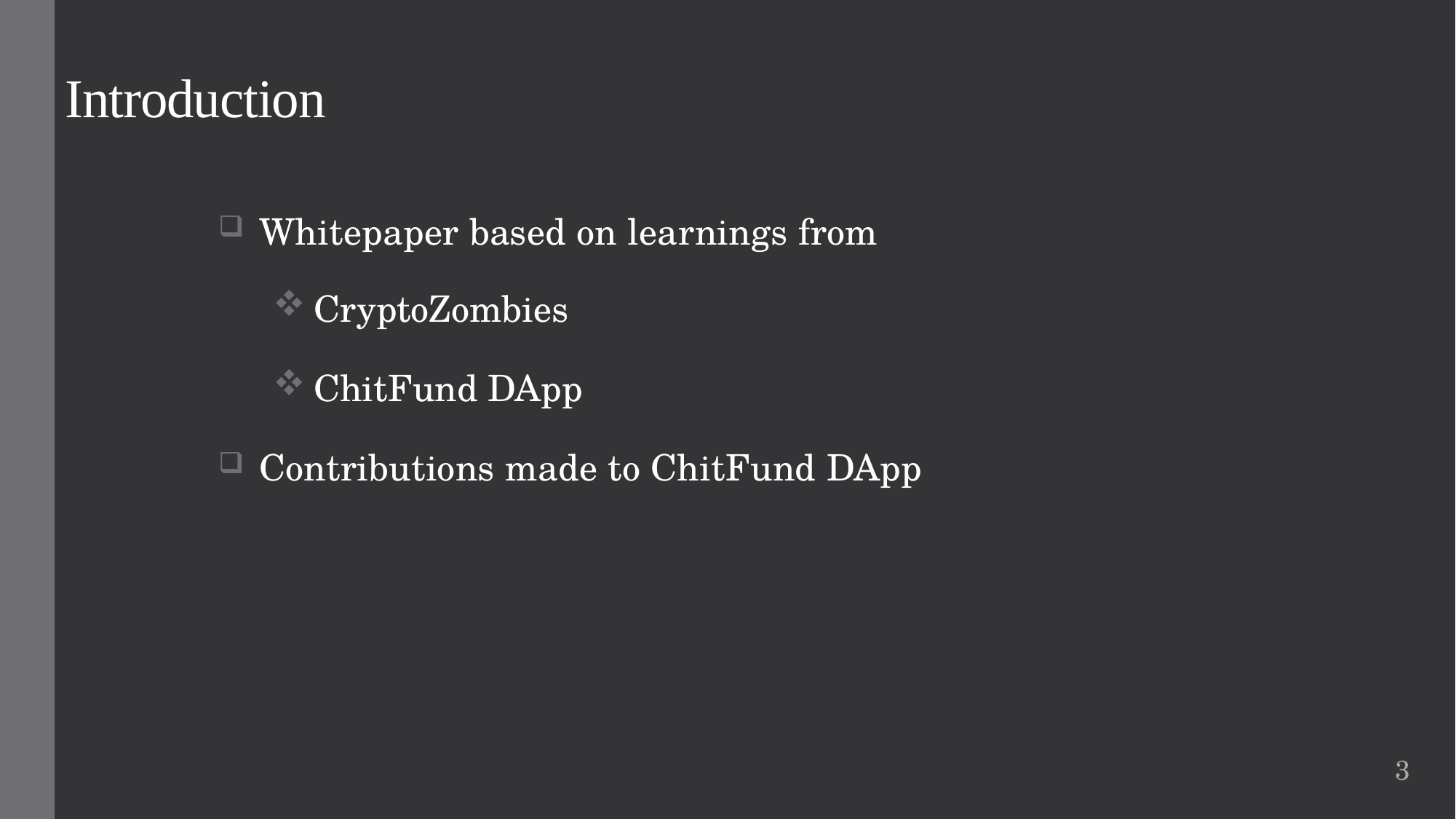

# Introduction
Whitepaper based on learnings from
CryptoZombies
ChitFund DApp
Contributions made to ChitFund DApp

3